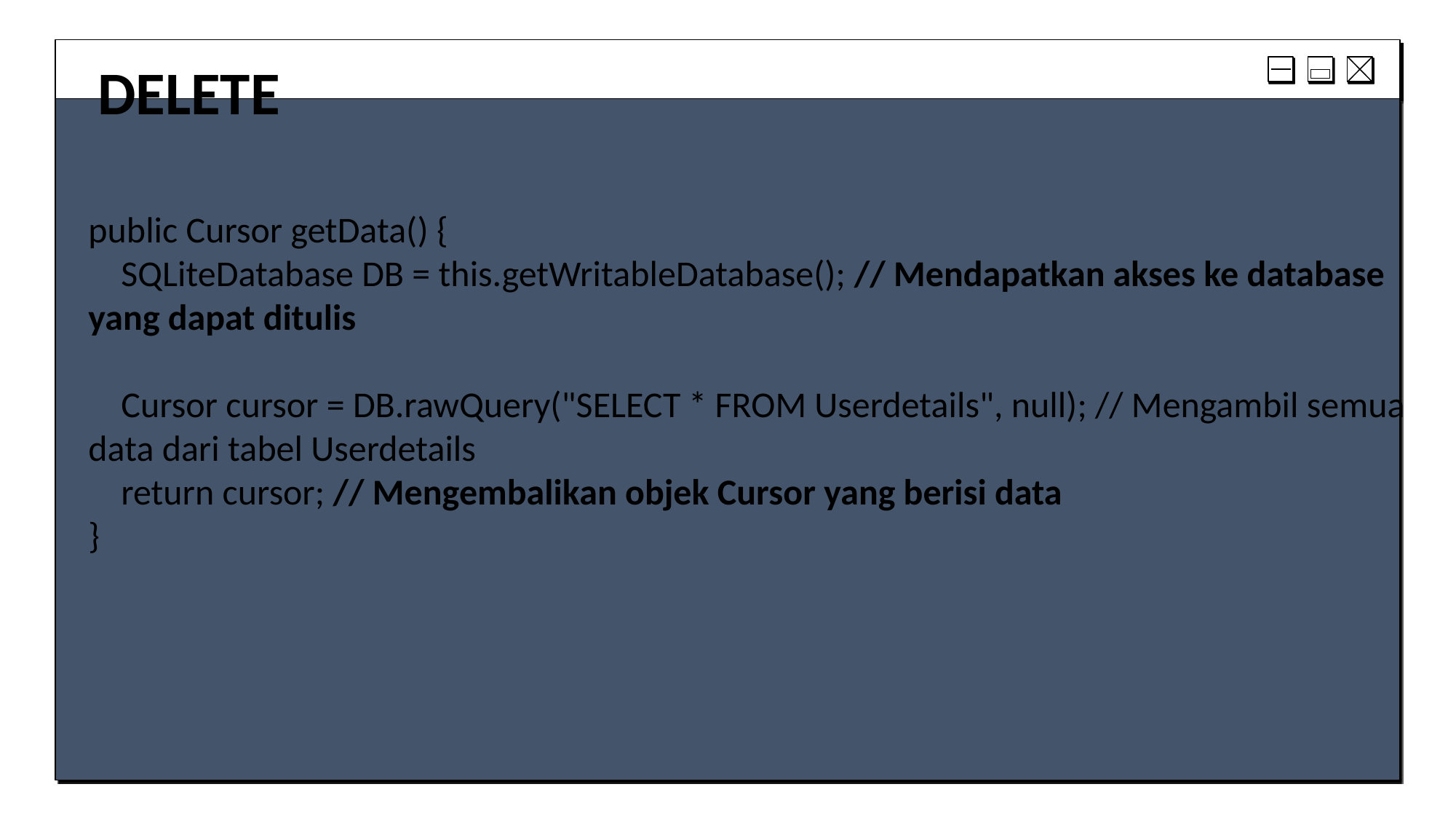

# DELETE
public Cursor getData() {
    SQLiteDatabase DB = this.getWritableDatabase(); // Mendapatkan akses ke database yang dapat ditulis

    Cursor cursor = DB.rawQuery("SELECT * FROM Userdetails", null); // Mengambil semua data dari tabel Userdetails
    return cursor; // Mengembalikan objek Cursor yang berisi data
}